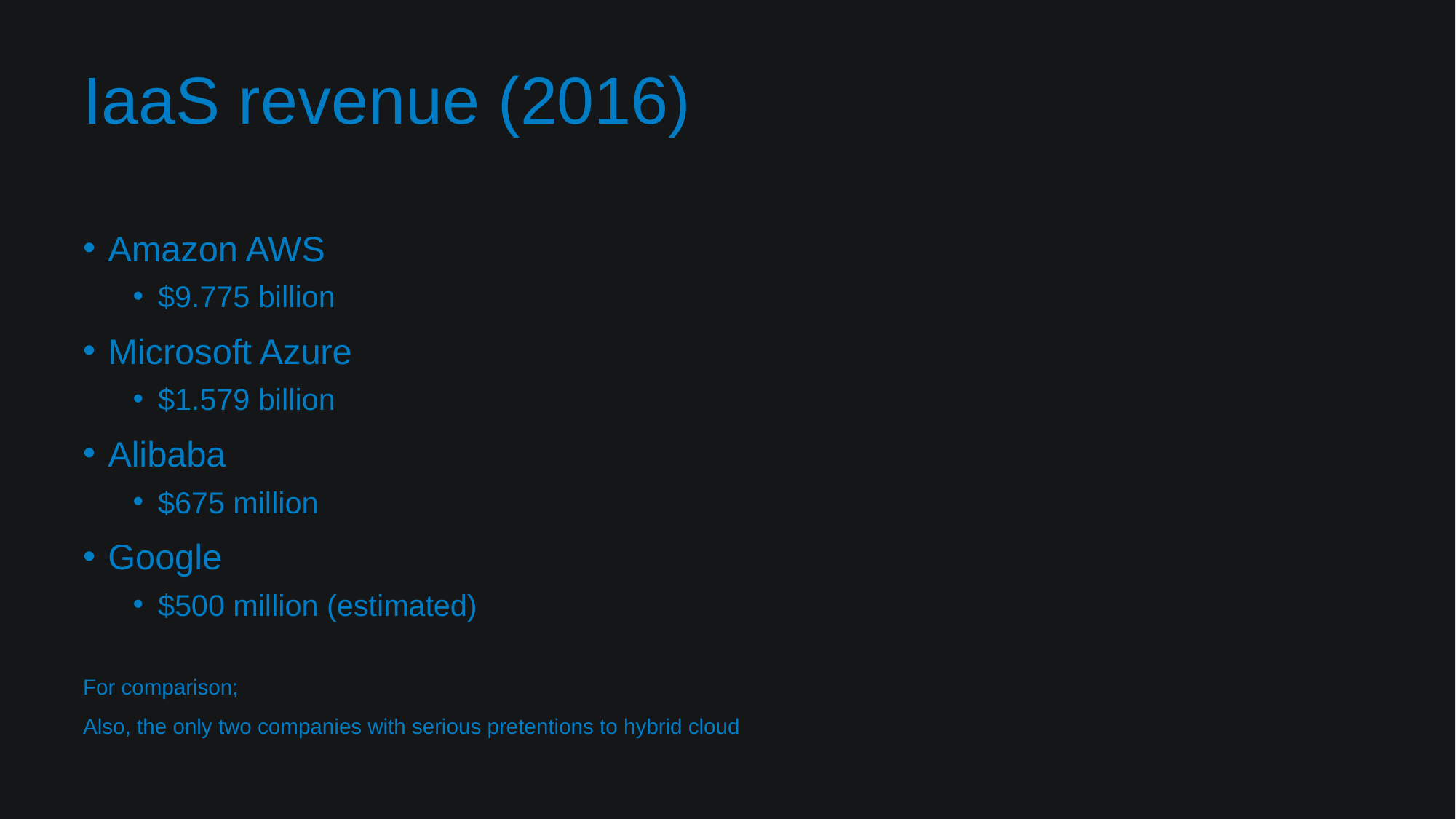

# IaaS revenue (2016)
Amazon AWS
$9.775 billion
Microsoft Azure
$1.579 billion
Alibaba
$675 million
Google
$500 million (estimated)

For comparison;
Also, the only two companies with serious pretentions to hybrid cloud